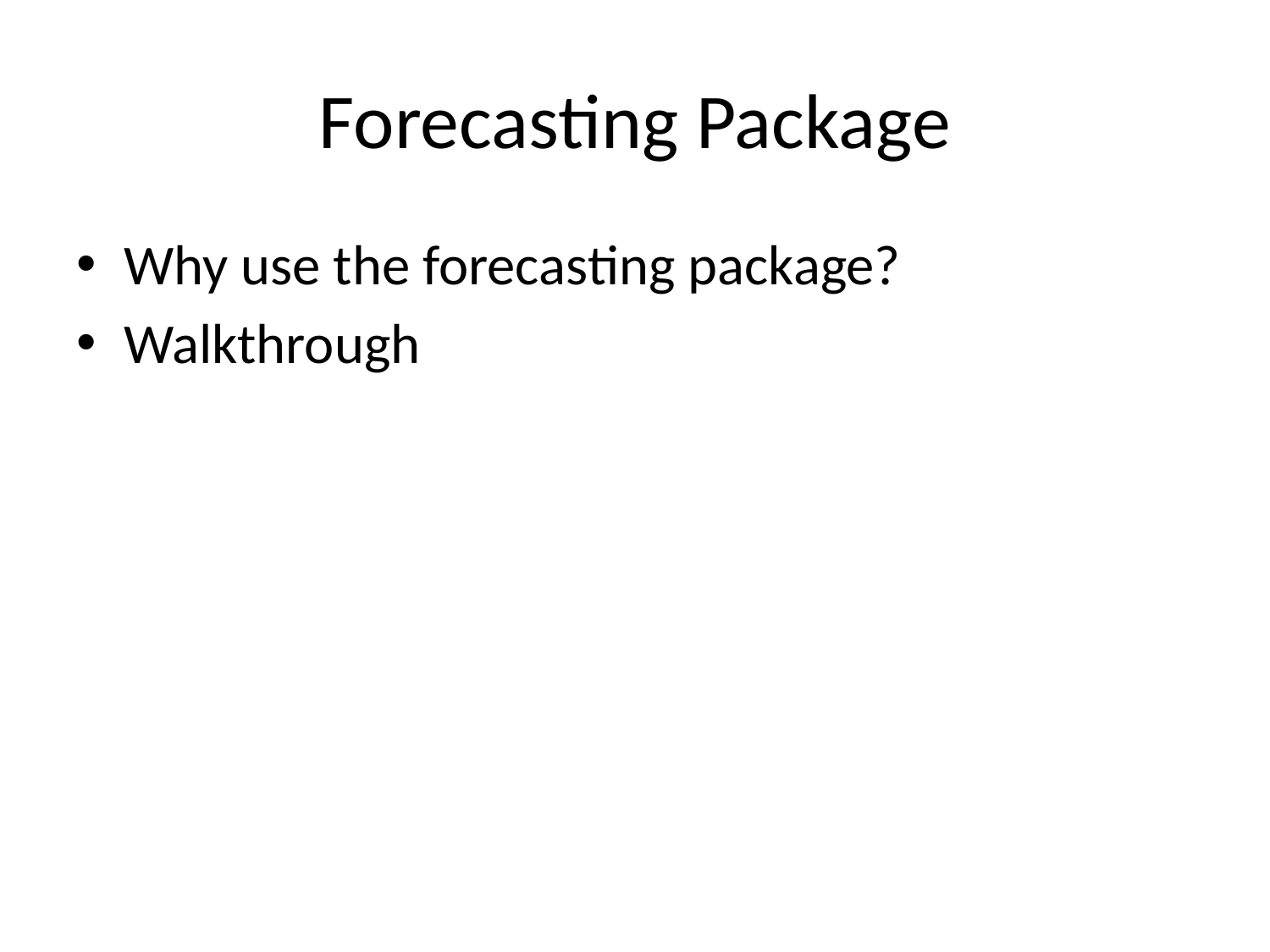

# Forecasting Package
Why use the forecasting package?
Walkthrough